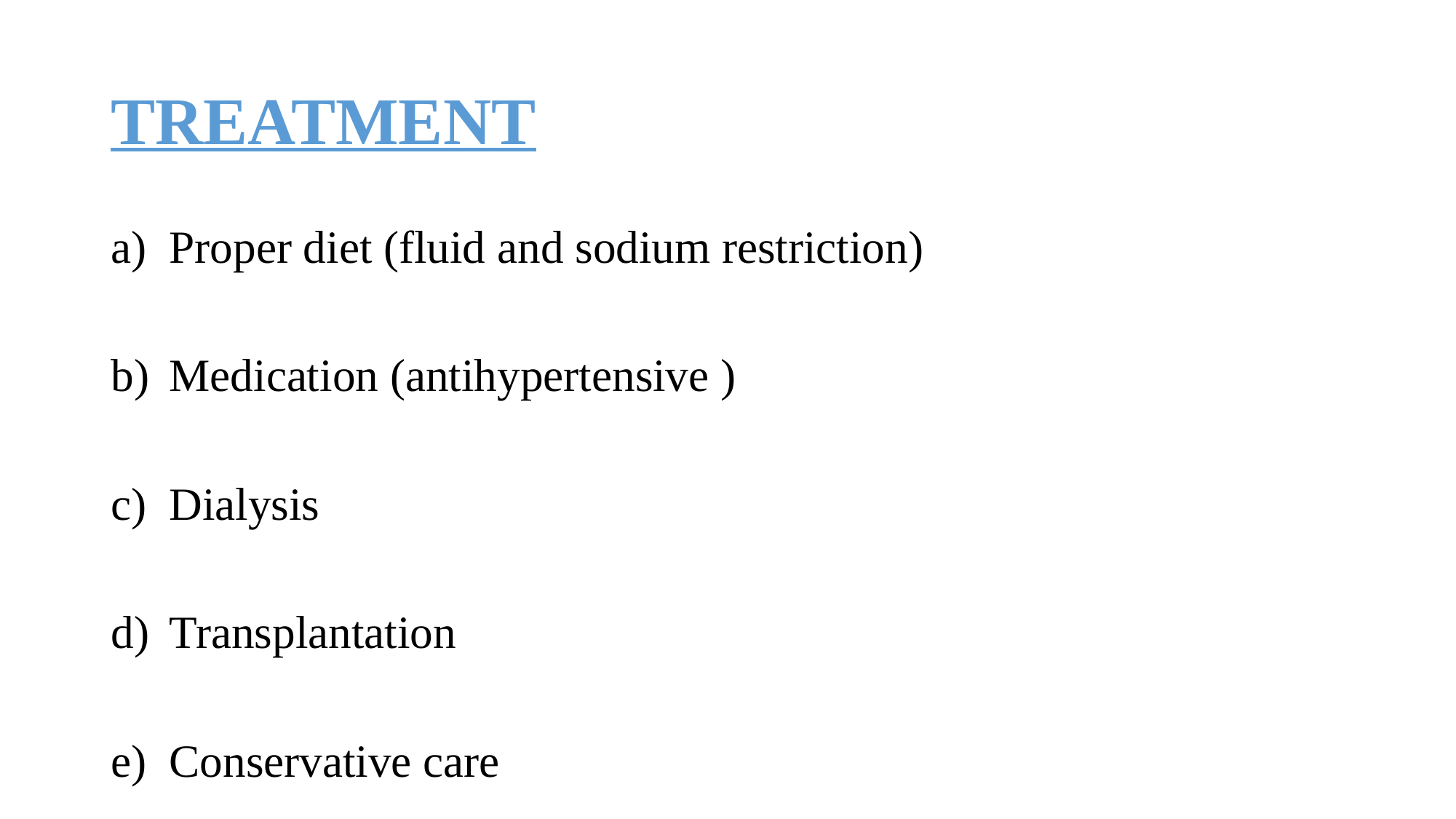

# TREATMENT
Proper diet (fluid and sodium restriction)

Medication (antihypertensive )

Dialysis

Transplantation

Conservative care